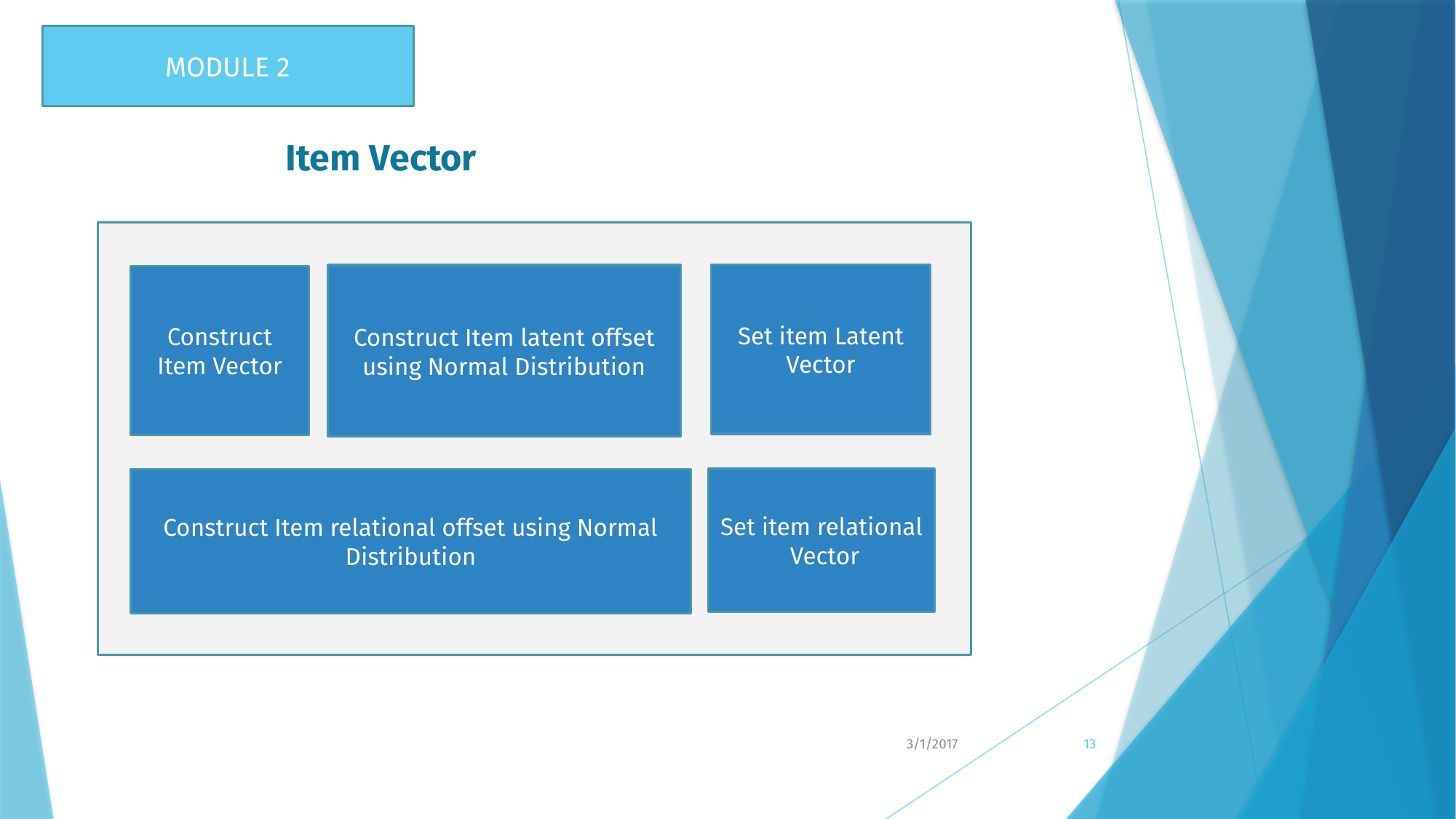

MODULE 2
# Item Vector

Set item Latent Vector
Construct Item latent offset using Normal Distribution
Construct Item Vector
Set item relational  Vector
Construct Item relational offset using Normal Distribution
3/1/2017
13